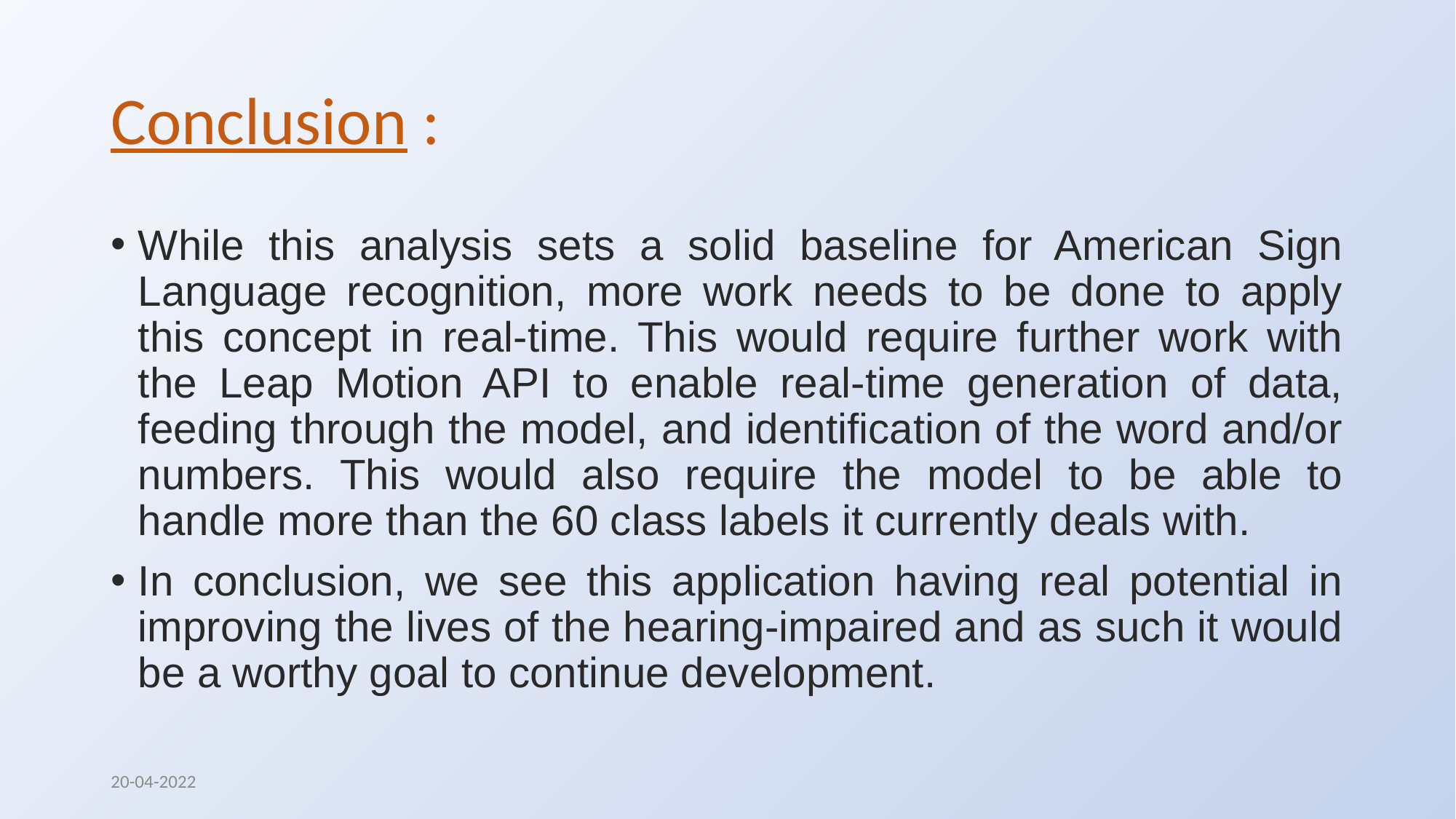

# Conclusion :
While this analysis sets a solid baseline for American Sign Language recognition, more work needs to be done to apply this concept in real-time. This would require further work with the Leap Motion API to enable real-time generation of data, feeding through the model, and identification of the word and/or numbers. This would also require the model to be able to handle more than the 60 class labels it currently deals with.
In conclusion, we see this application having real potential in improving the lives of the hearing-impaired and as such it would be a worthy goal to continue development.
20-04-2022
Yash Mangukiya              ymangukiya7164@gmail.com
12